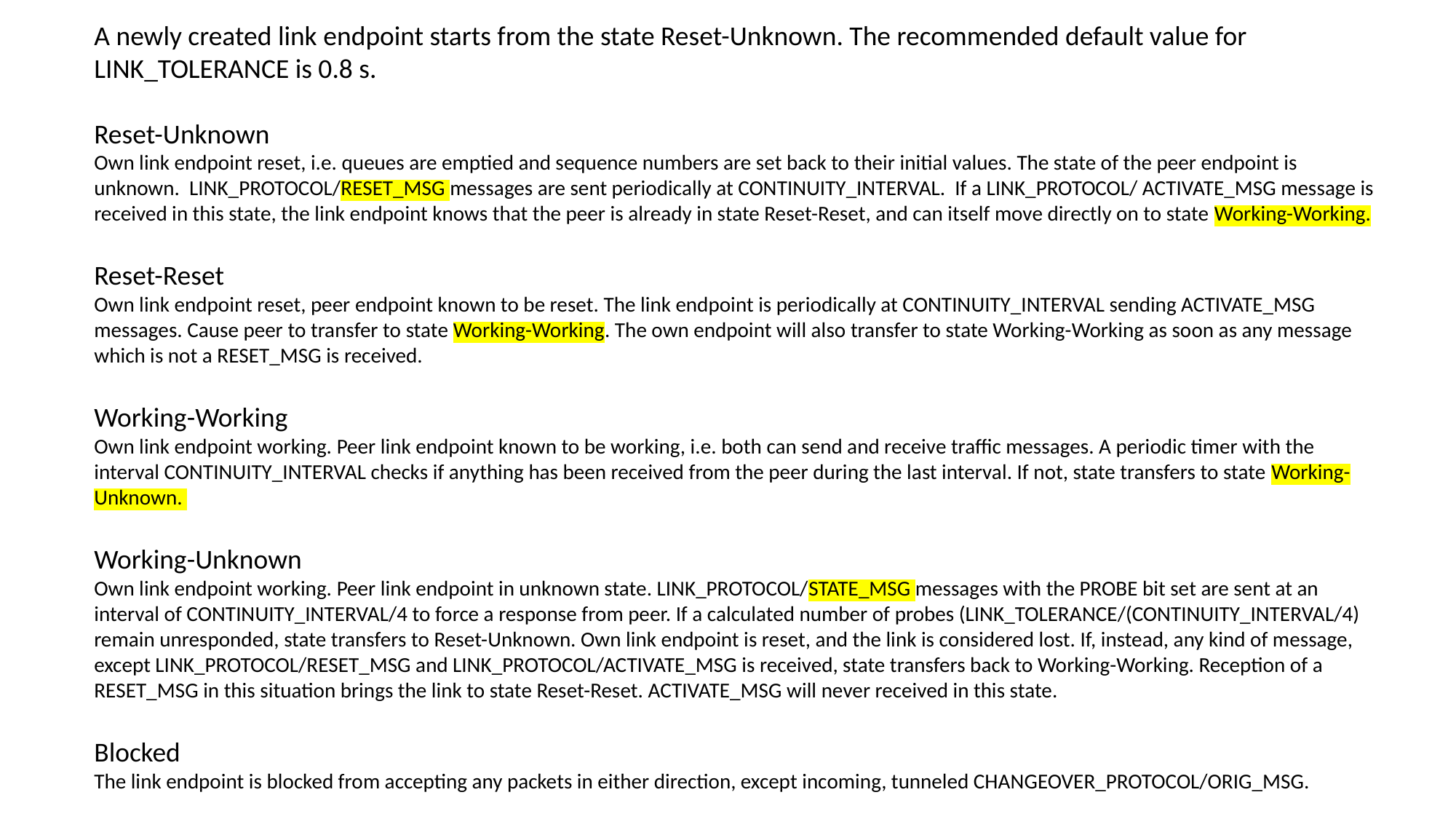

A newly created link endpoint starts from the state Reset-Unknown. The recommended default value for LINK_TOLERANCE is 0.8 s.

Reset-Unknown
Own link endpoint reset, i.e. queues are emptied and sequence numbers are set back to their initial values. The state of the peer endpoint is unknown.  LINK_PROTOCOL/RESET_MSG messages are sent periodically at CONTINUITY_INTERVAL.  If a LINK_PROTOCOL/ ACTIVATE_MSG message is received in this state, the link endpoint knows that the peer is already in state Reset-Reset, and can itself move directly on to state Working-Working.

Reset-Reset
Own link endpoint reset, peer endpoint known to be reset. The link endpoint is periodically at CONTINUITY_INTERVAL sending ACTIVATE_MSG messages. Cause peer to transfer to state Working-Working. The own endpoint will also transfer to state Working-Working as soon as any message which is not a RESET_MSG is received.

Working-Working
Own link endpoint working. Peer link endpoint known to be working, i.e. both can send and receive traffic messages. A periodic timer with the interval CONTINUITY_INTERVAL checks if anything has been received from the peer during the last interval. If not, state transfers to state Working-Unknown.

Working-Unknown
Own link endpoint working. Peer link endpoint in unknown state. LINK_PROTOCOL/STATE_MSG messages with the PROBE bit set are sent at an interval of CONTINUITY_INTERVAL/4 to force a response from peer. If a calculated number of probes (LINK_TOLERANCE/(CONTINUITY_INTERVAL/4) remain unresponded, state transfers to Reset-Unknown. Own link endpoint is reset, and the link is considered lost. If, instead, any kind of message, except LINK_PROTOCOL/RESET_MSG and LINK_PROTOCOL/ACTIVATE_MSG is received, state transfers back to Working-Working. Reception of a RESET_MSG in this situation brings the link to state Reset-Reset. ACTIVATE_MSG will never received in this state.

Blocked
The link endpoint is blocked from accepting any packets in either direction, except incoming, tunneled CHANGEOVER_PROTOCOL/ORIG_MSG.